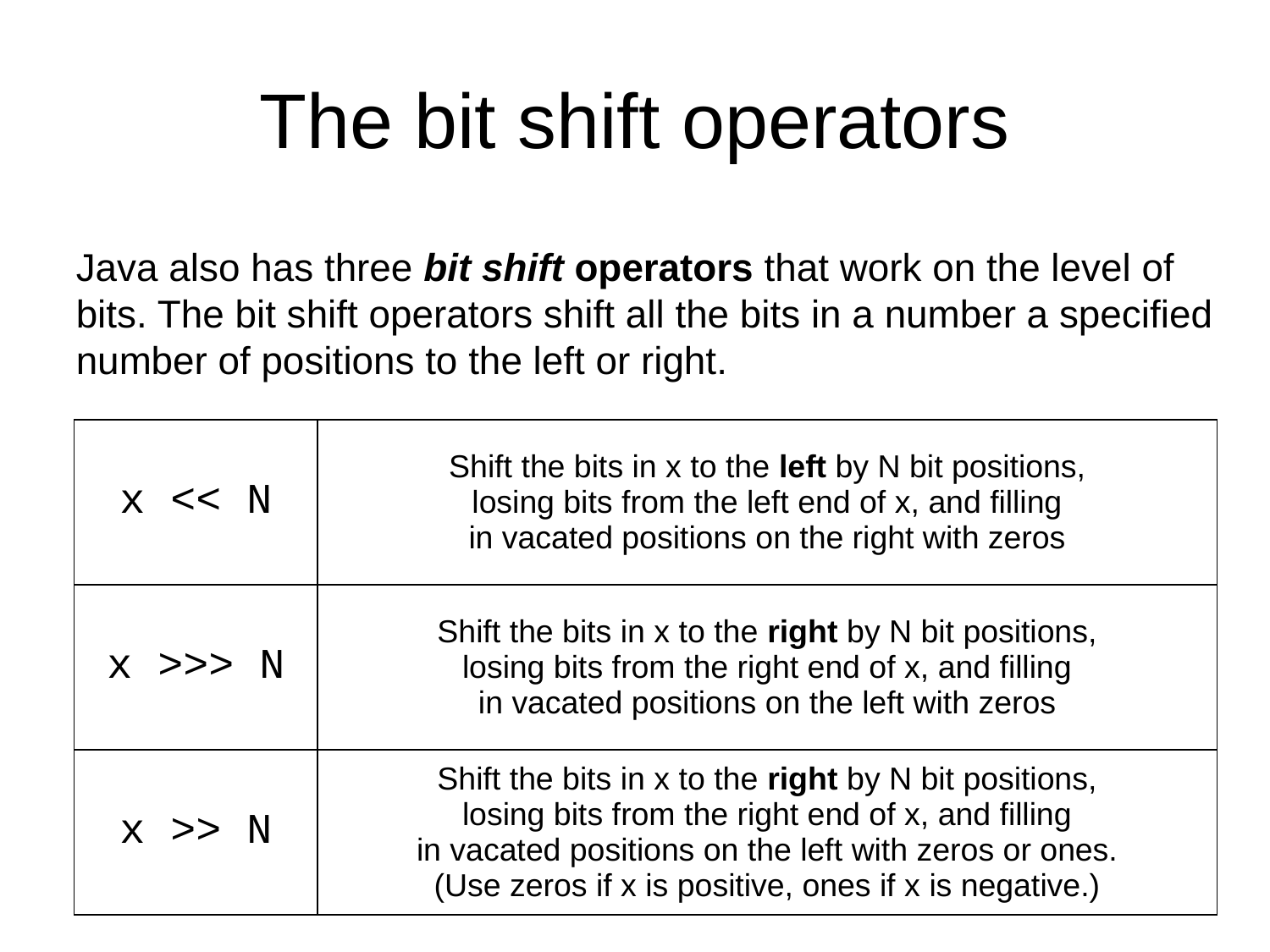

The bit shift operators

Java also has three bit shift operators that work on the level of bits. The bit shift operators shift all the bits in a number a specified number of positions to the left or right.
| x << N | Shift the bits in x to the left by N bit positions, losing bits from the left end of x, and filling in vacated positions on the right with zeros |
| --- | --- |
| x >>> N | Shift the bits in x to the right by N bit positions, losing bits from the right end of x, and filling in vacated positions on the left with zeros |
| x >> N | Shift the bits in x to the right by N bit positions, losing bits from the right end of x, and filling in vacated positions on the left with zeros or ones. (Use zeros if x is positive, ones if x is negative.) |